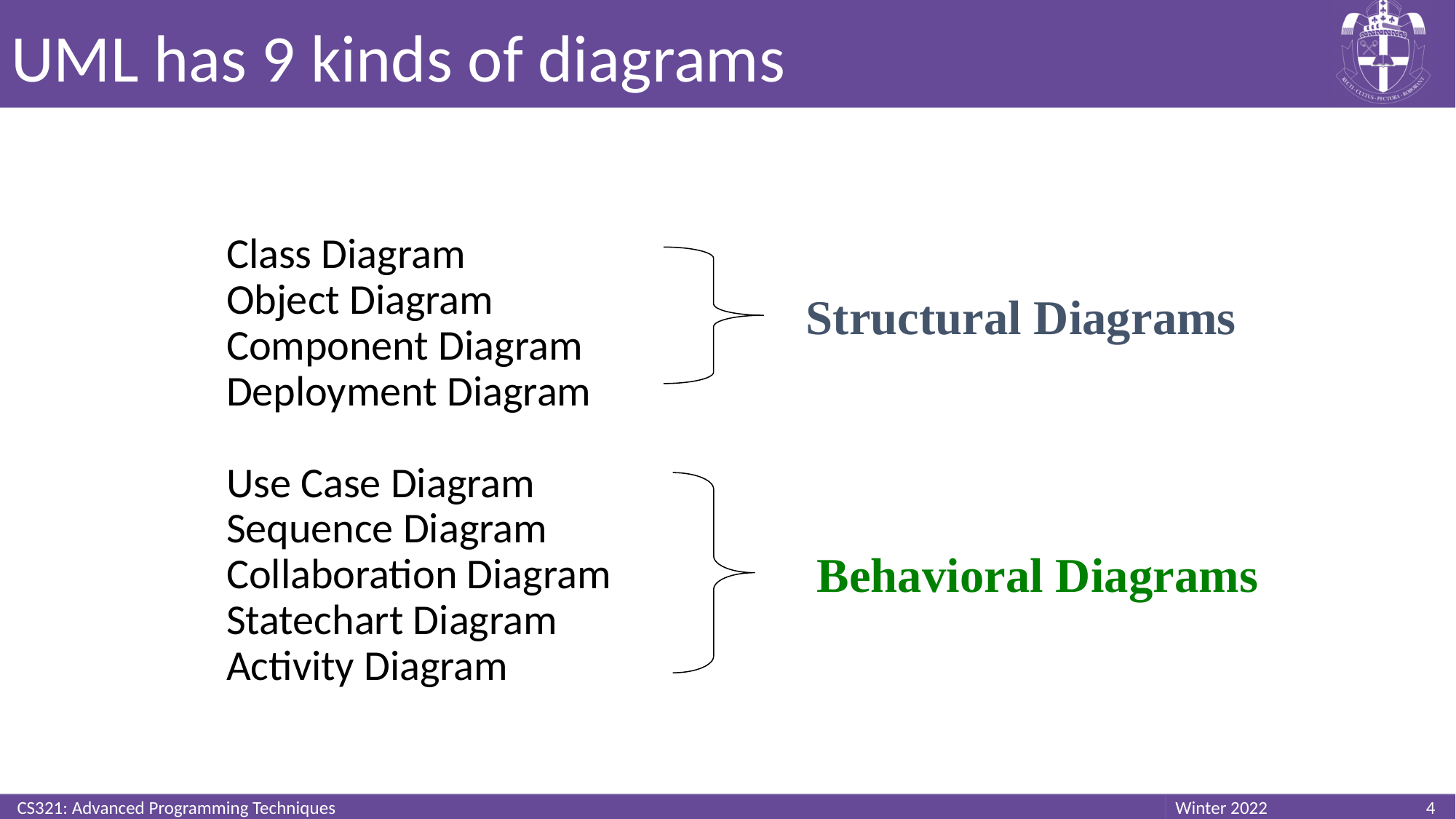

# UML has 9 kinds of diagrams

Class Diagram
Object Diagram
Component Diagram
Deployment Diagram

Use Case Diagram
Sequence Diagram
Collaboration Diagram
Statechart Diagram
Activity Diagram

Structural Diagrams

Behavioral Diagrams
CS321: Advanced Programming Techniques
4
Winter 2022